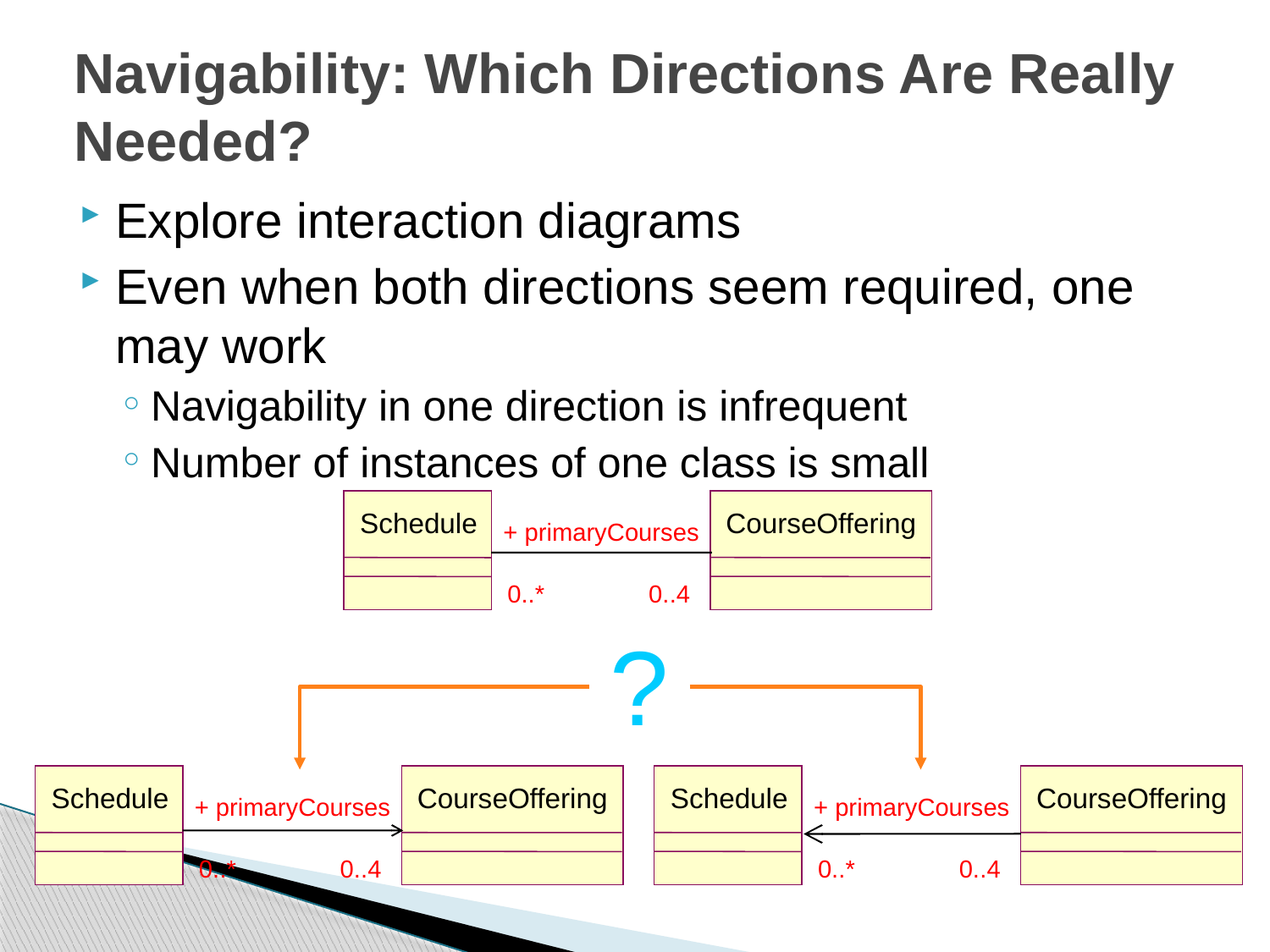

# Navigability: Which Directions Are Really Needed?
Explore interaction diagrams
Even when both directions seem required, one may work
Navigability in one direction is infrequent
Number of instances of one class is small

Schedule
CourseOffering
+ primaryCourses

0..*
0..4
?

Schedule
CourseOffering
Schedule
CourseOffering
+ primaryCourses
+ primaryCourses

0..*
0..4
0..*
0..4